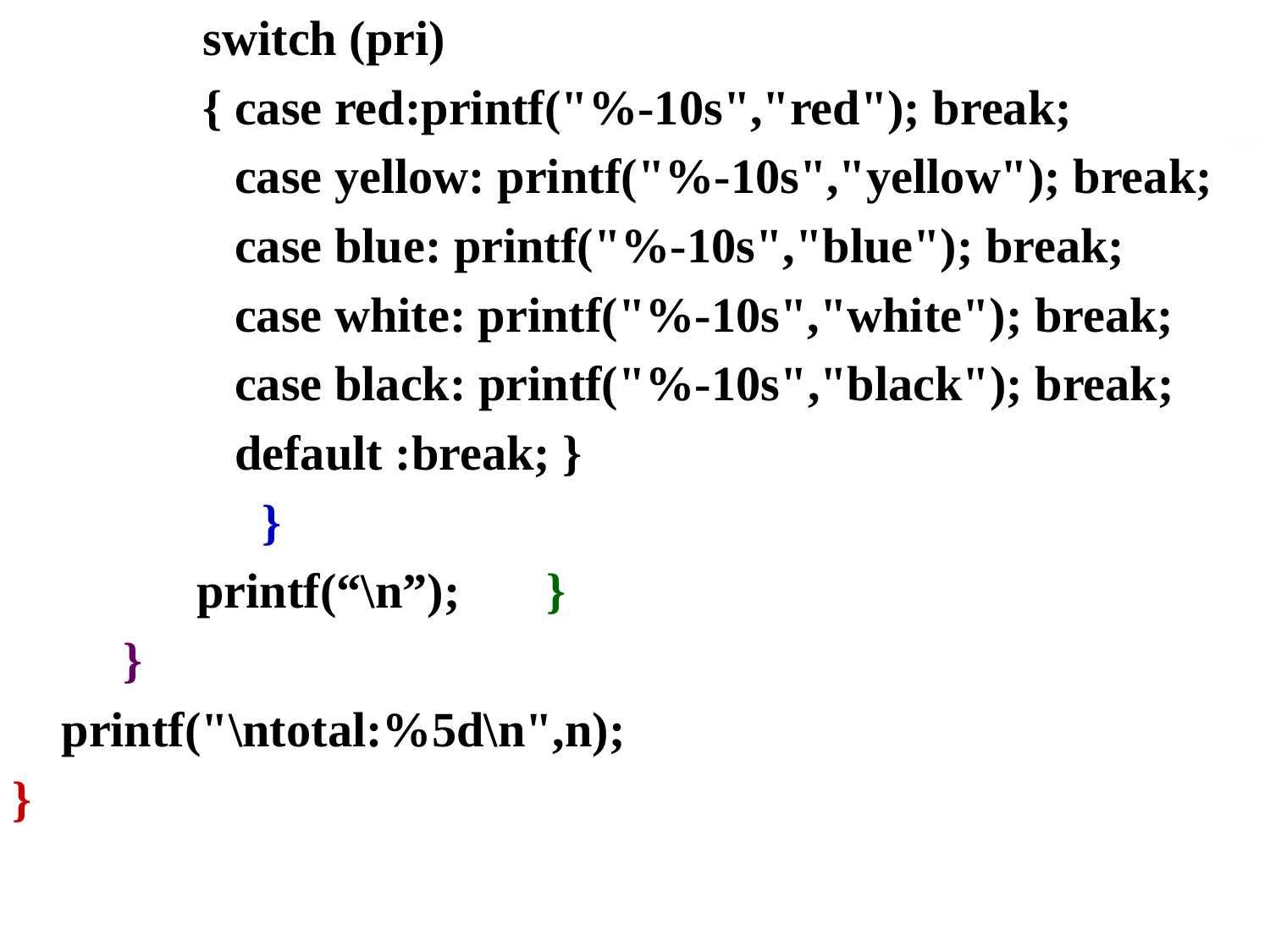

switch (pri)
{	case red:printf("%-10s","red"); break;
	case yellow: printf("%-10s","yellow"); break;
	case blue: printf("%-10s","blue"); break;
	case white: printf("%-10s","white"); break;
	case black: printf("%-10s","black"); break;
	default :break; }
          }
               printf(“\n”);       }
         }
    printf("\ntotal:%5d\n",n);
}